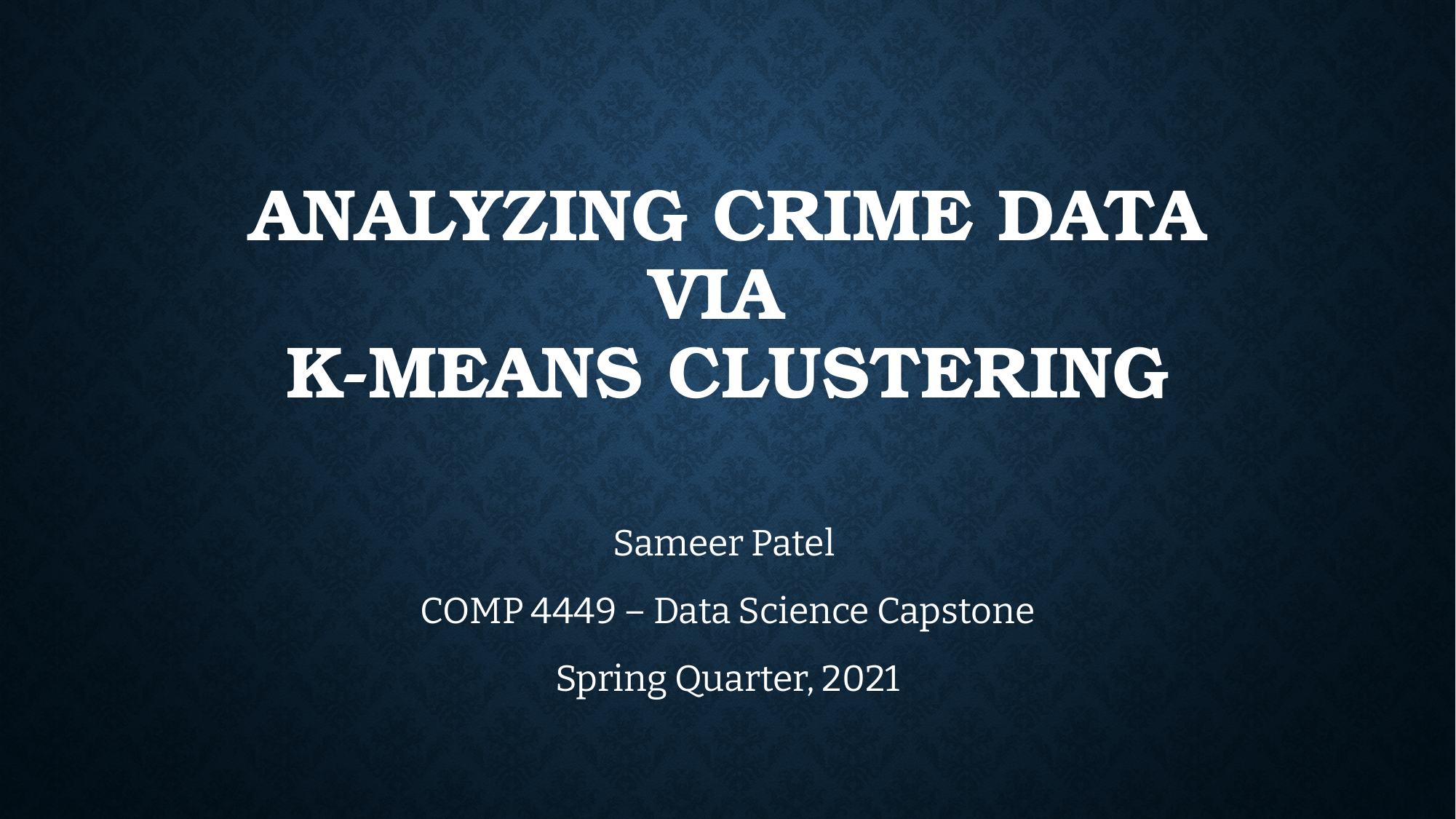

# Analyzing crime data via k-means clustering
Sameer Patel
COMP 4449 – Data Science Capstone
Spring Quarter, 2021